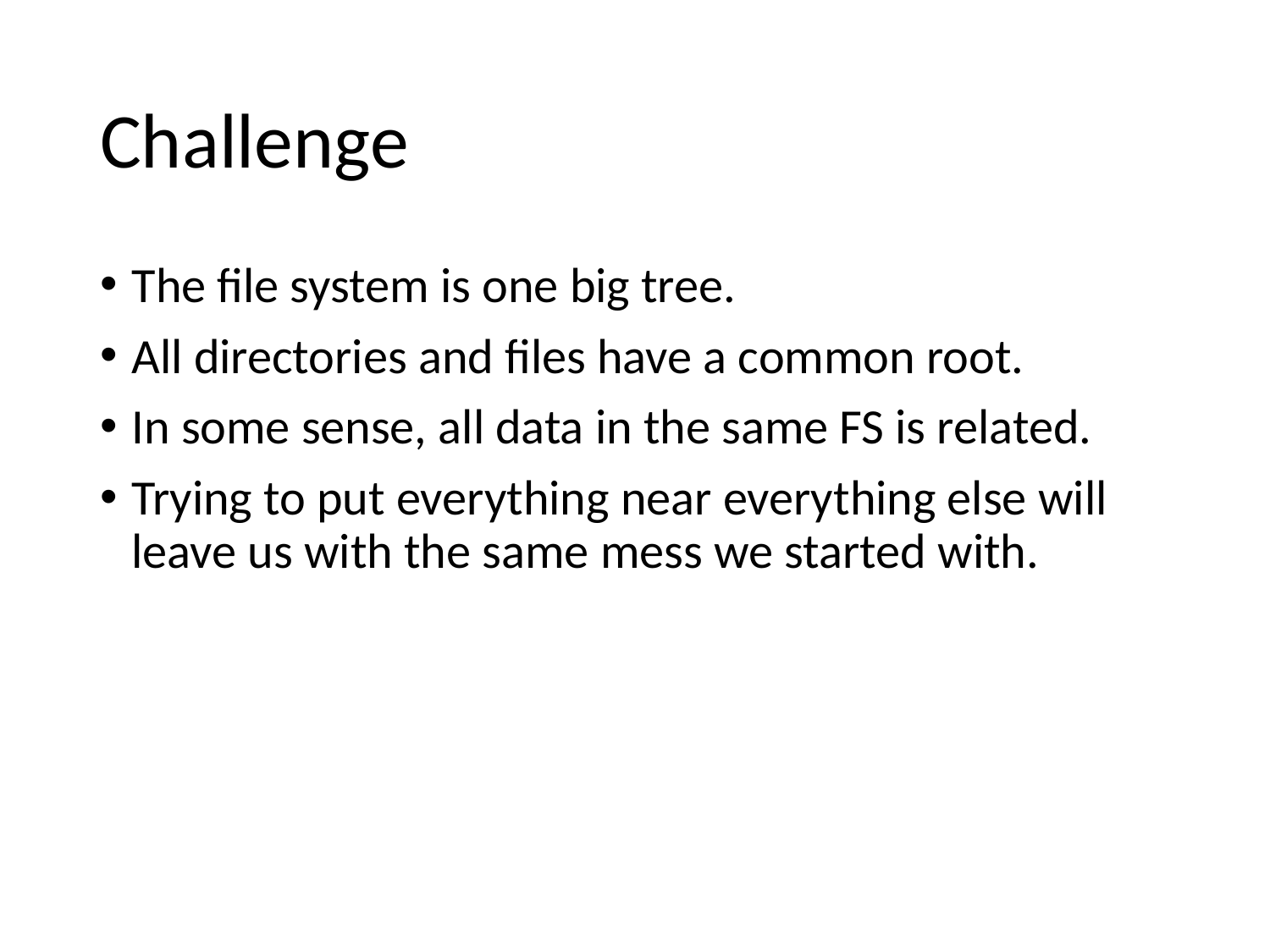

# Challenge
The file system is one big tree.
All directories and files have a common root.
In some sense, all data in the same FS is related.
Trying to put everything near everything else will leave us with the same mess we started with.